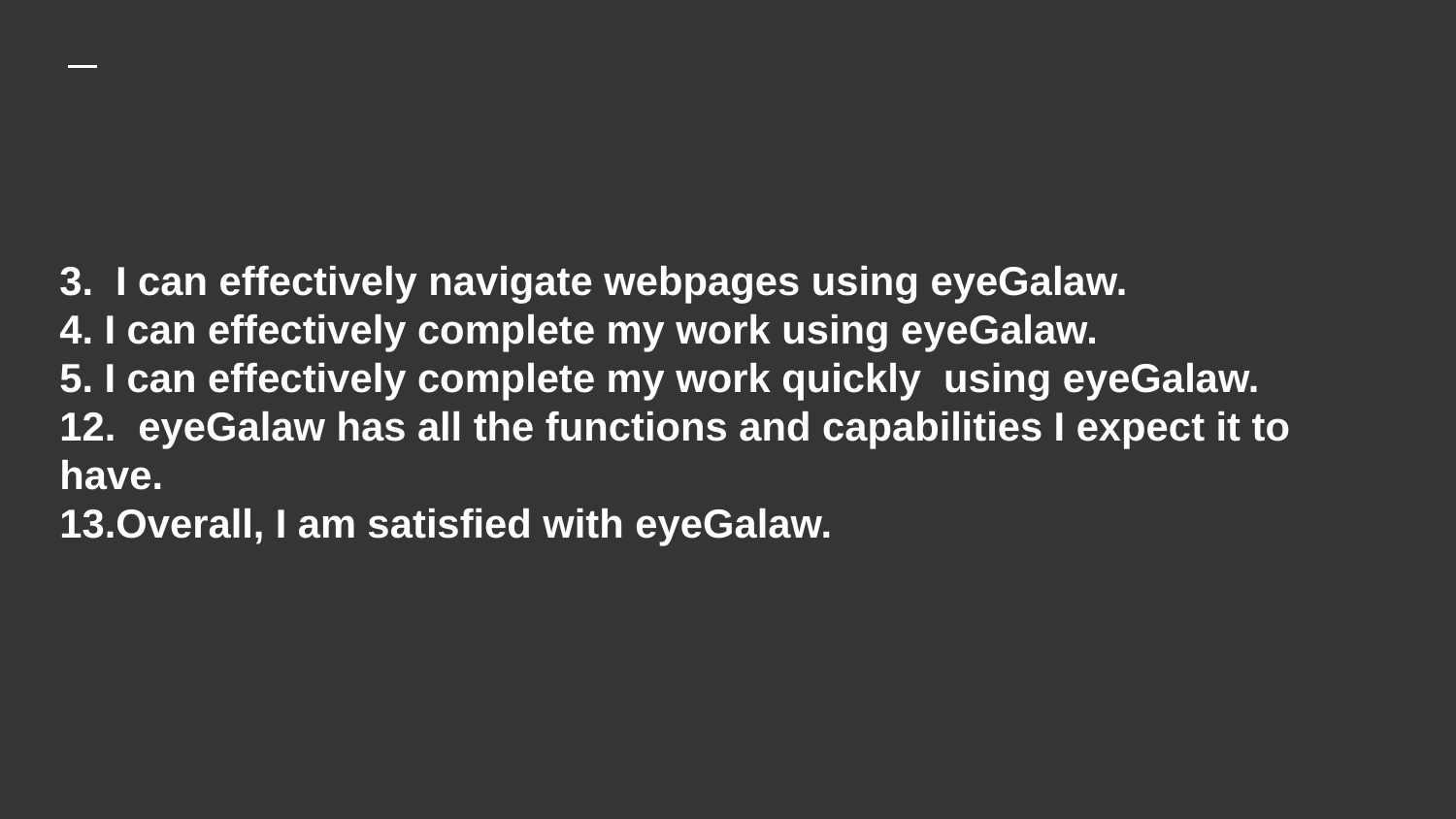

# 3.  I can effectively navigate webpages using eyeGalaw.
4. I can effectively complete my work using eyeGalaw.
5. I can effectively complete my work quickly  using eyeGalaw.
12.  eyeGalaw has all the functions and capabilities I expect it to have.
13.Overall, I am satisfied with eyeGalaw.